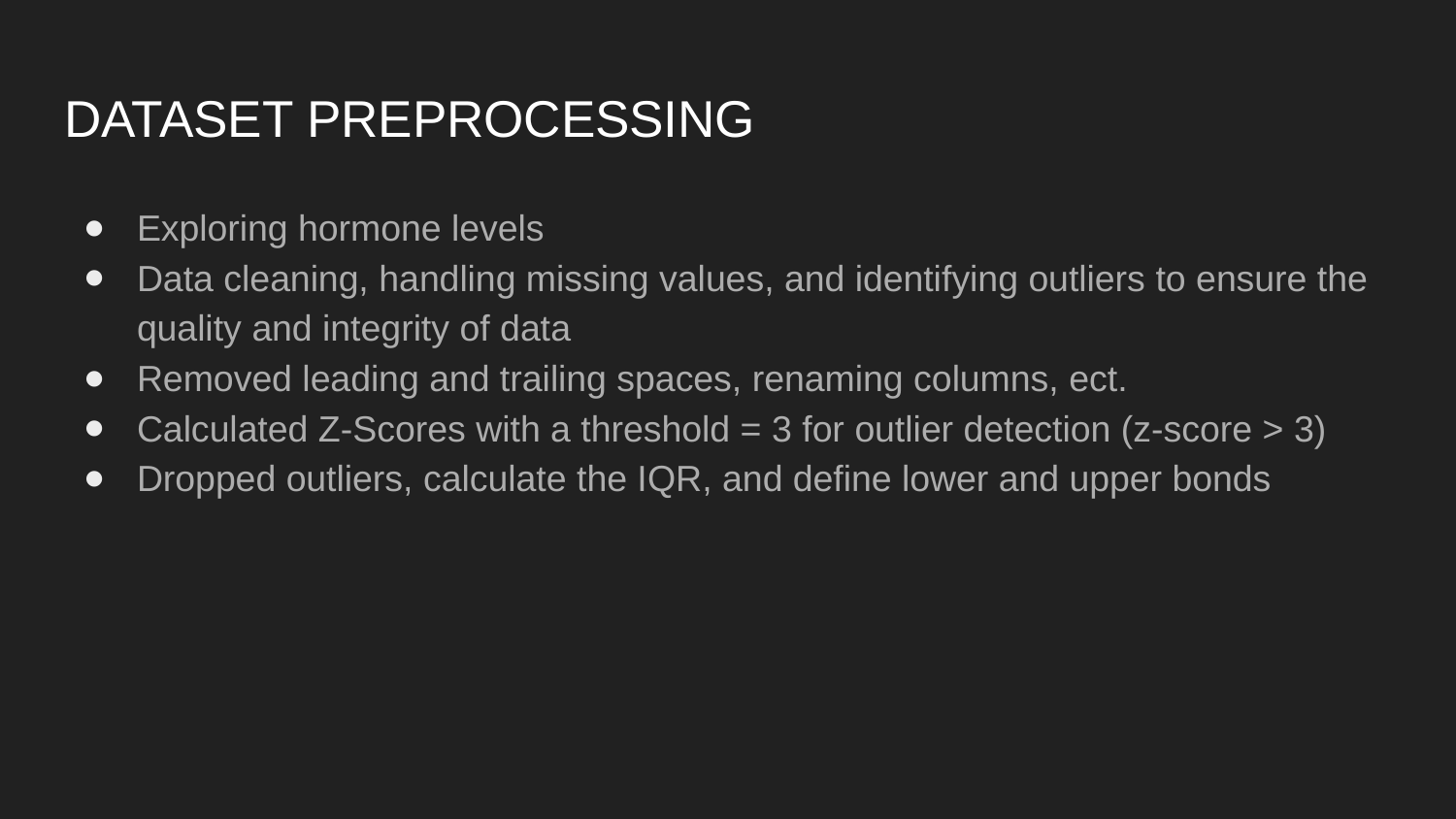

# DATASET PREPROCESSING
Exploring hormone levels
Data cleaning, handling missing values, and identifying outliers to ensure the quality and integrity of data
Removed leading and trailing spaces, renaming columns, ect.
Calculated Z-Scores with a threshold = 3 for outlier detection (z-score > 3)
Dropped outliers, calculate the IQR, and define lower and upper bonds